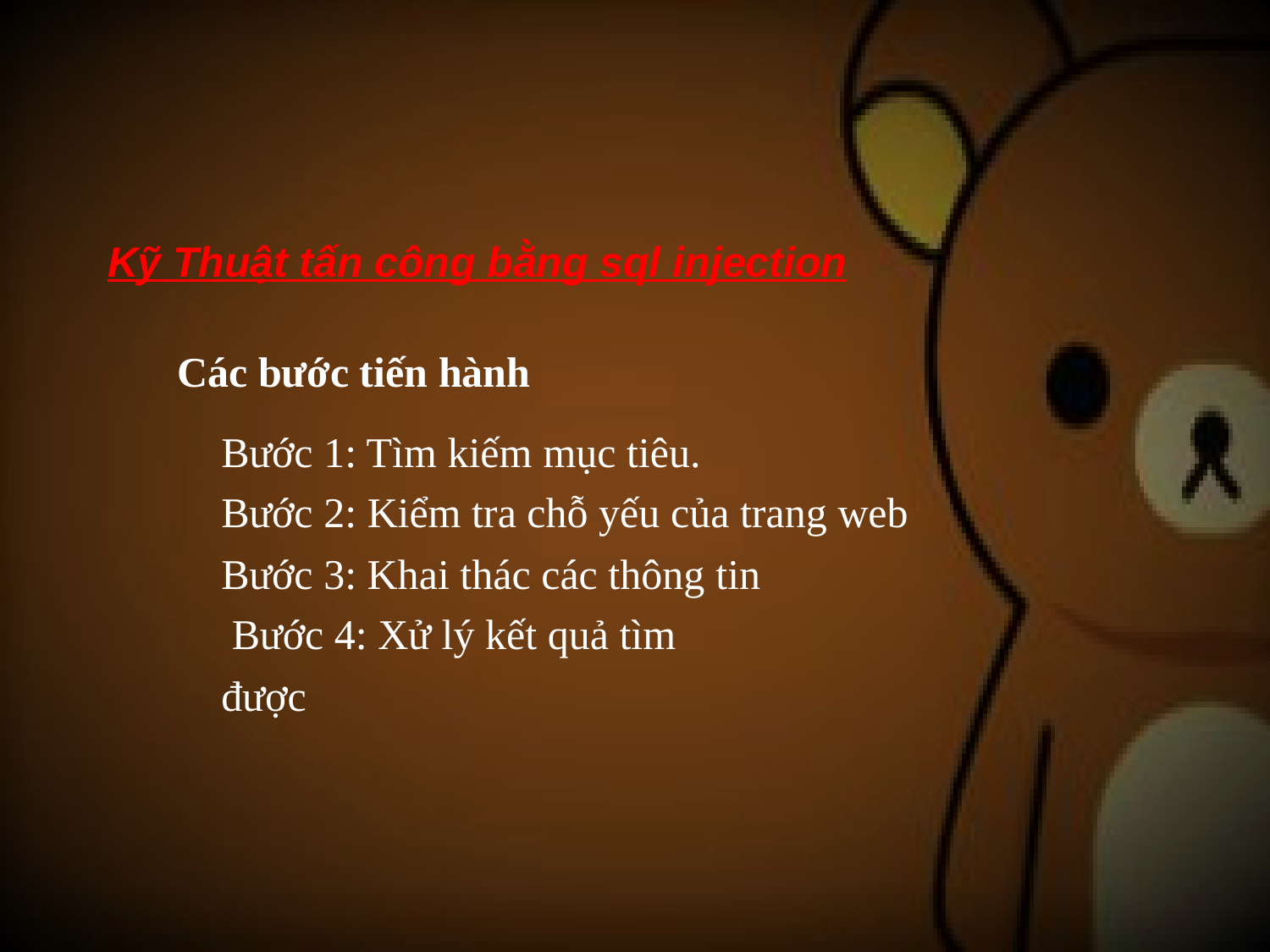

Kỹ Thuật tấn công bằng sql injection

Các bước tiến hành
Bước 1: Tìm kiếm mục tiêu.
Bước 2: Kiểm tra chỗ yếu của trang web
Bước 3: Khai thác các thông tin  Bước 4: Xử lý kết quả tìm được